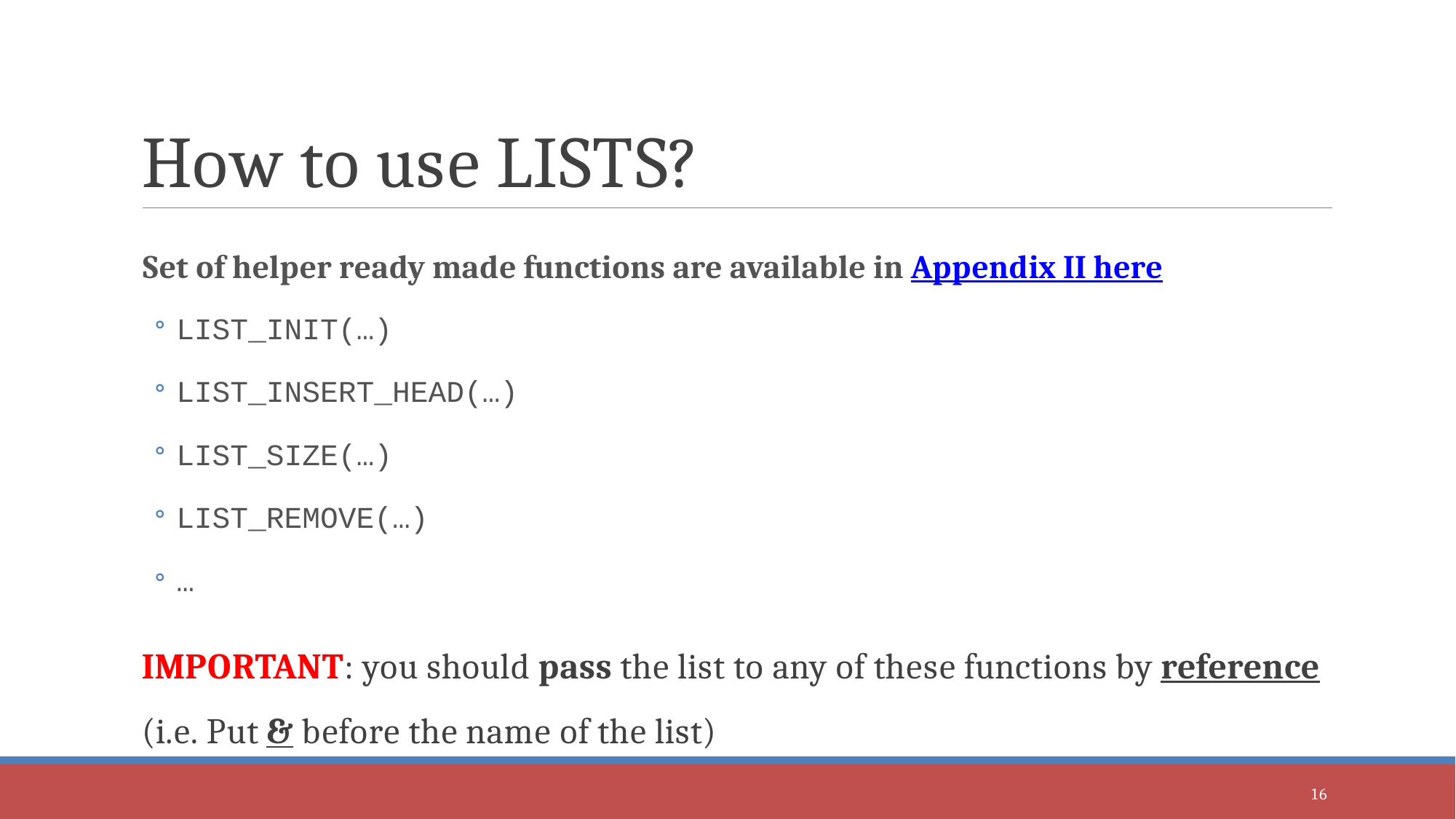

# How to use LISTS?
Set of helper ready made functions are available in Appendix II here
LIST_INIT(…)
LIST_INSERT_HEAD(…)
LIST_SIZE(…)
LIST_REMOVE(…)
…
IMPORTANT: you should pass the list to any of these functions by reference (i.e. Put & before the name of the list)

16